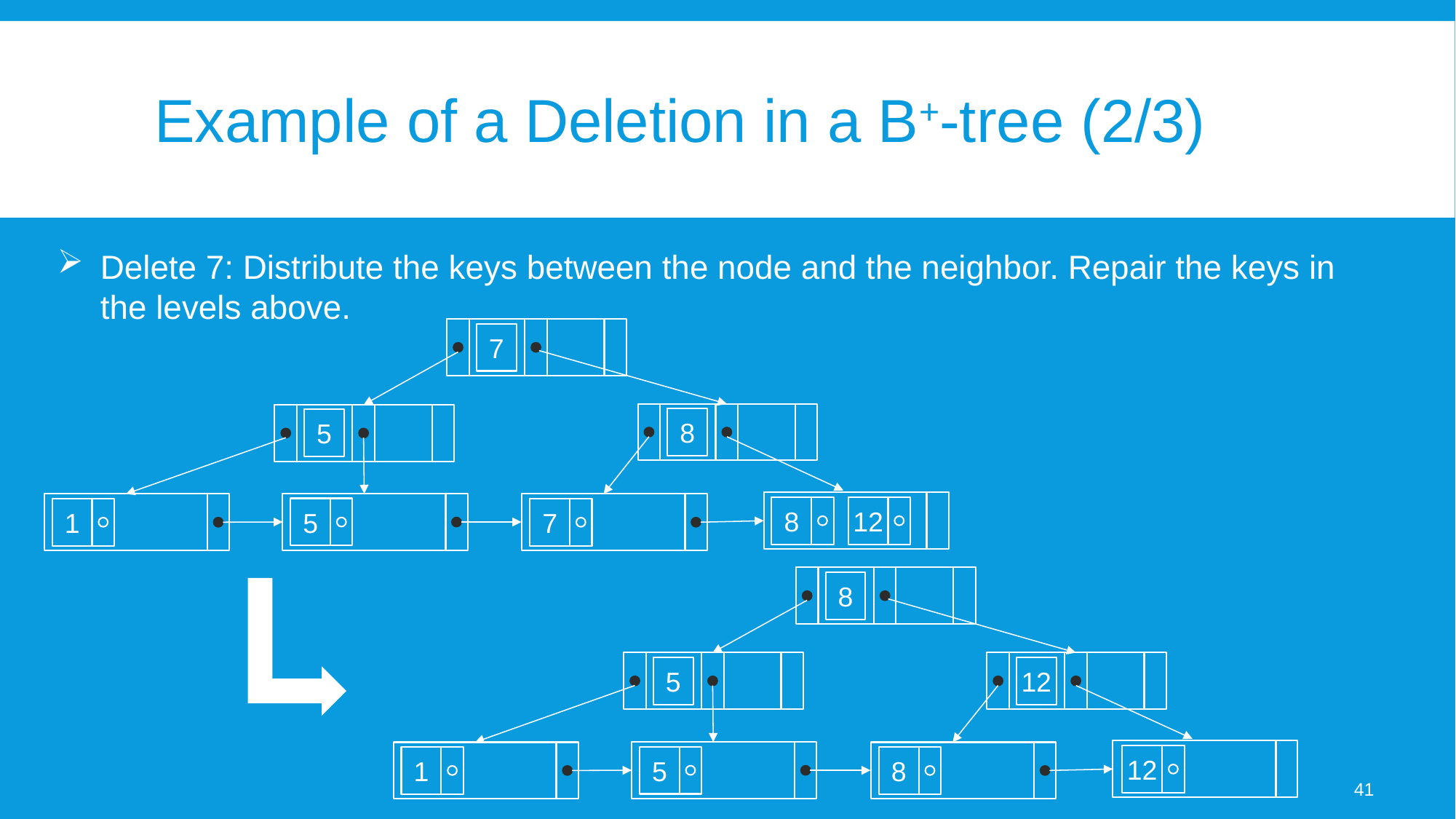

# Example of a Deletion in a B+-tree (2/3)
Delete 7: Distribute the keys between the node and the neighbor. Repair the keys in the levels above.

7

8
5

8

12

5

1

7

8

5
12

12

5

1

8

41